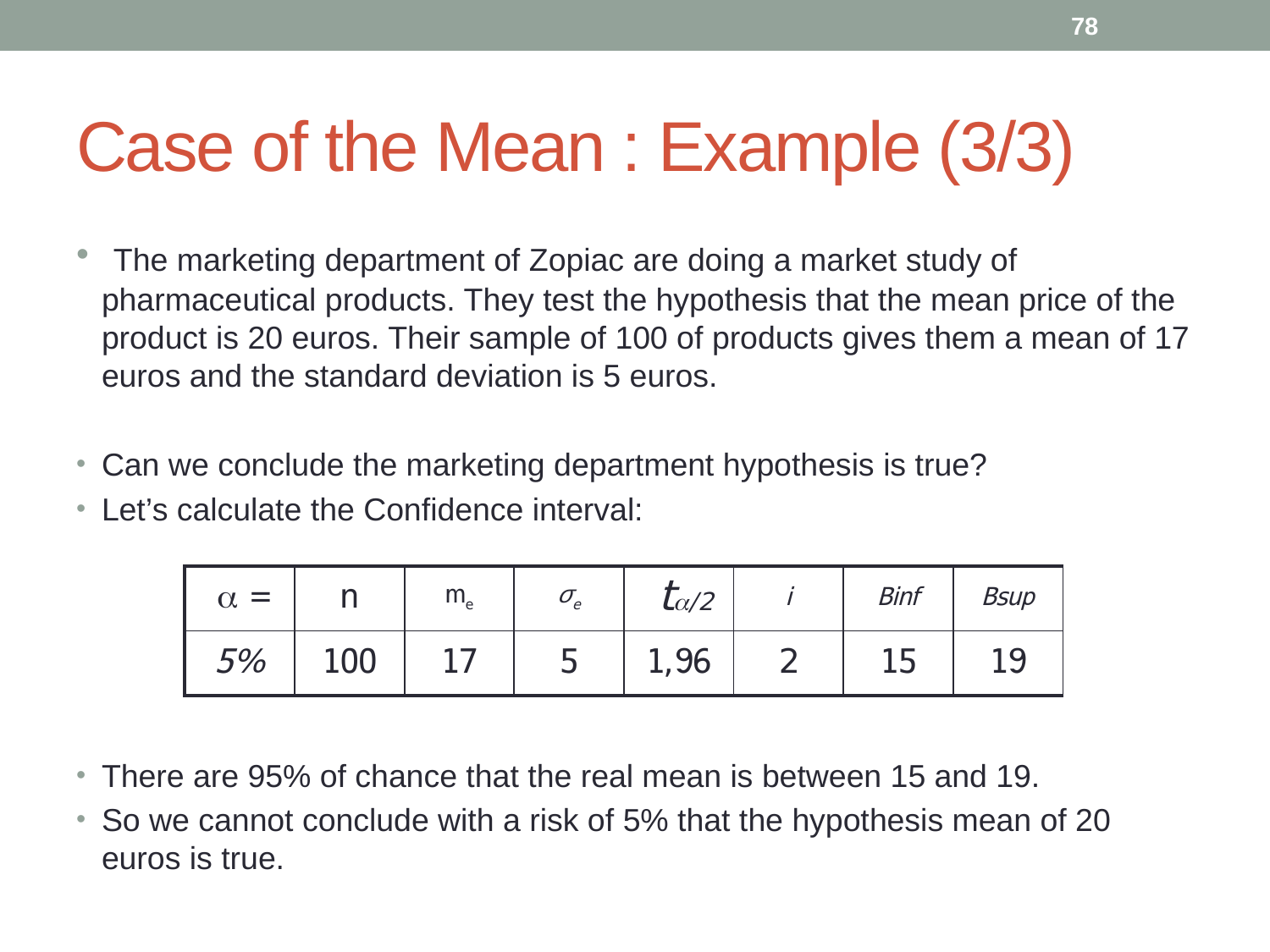

78
# Case of the Mean : Example (3/3)
 The marketing department of Zopiac are doing a market study of pharmaceutical products. They test the hypothesis that the mean price of the product is 20 euros. Their sample of 100 of products gives them a mean of 17 euros and the standard deviation is 5 euros.

Can we conclude the marketing department hypothesis is true?
Let’s calculate the Confidence interval:

There are 95% of chance that the real mean is between 15 and 19.
So we cannot conclude with a risk of 5% that the hypothesis mean of 20 euros is true.
| α = | n | me | σe | tα/2 | i | Binf | Bsup |
| --- | --- | --- | --- | --- | --- | --- | --- |
| 5% | 100 | 17 | 5 | 1,96 | 2 | 15 | 19 |